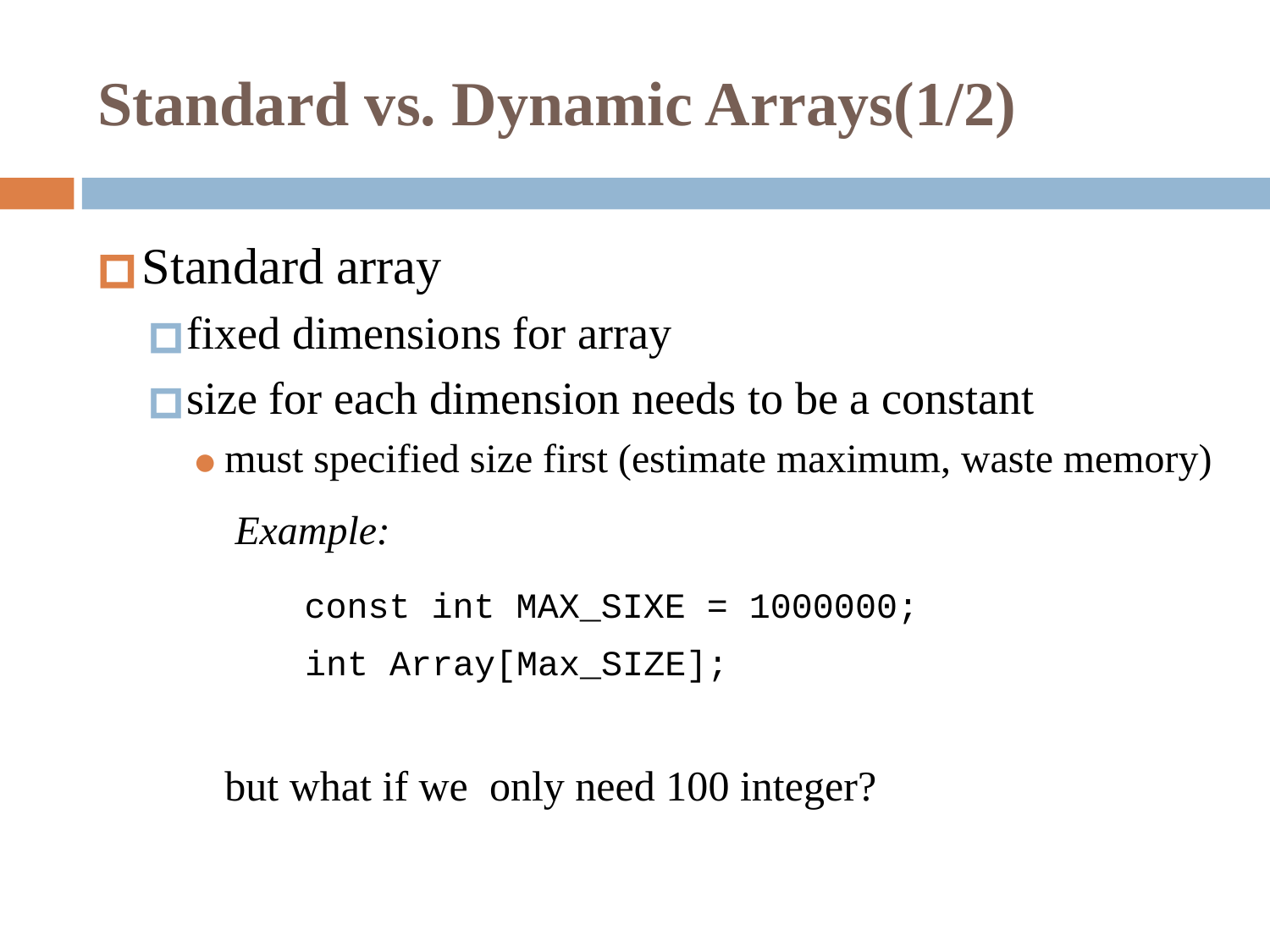

# Standard vs. Dynamic Arrays(1/2)
Standard array
fixed dimensions for array
size for each dimension needs to be a constant
must specified size first (estimate maximum, waste memory)
	 Example:
                const int MAX_SIXE = 1000000;
	         int Array[Max_SIZE];

	but what if we  only need 100 integer?